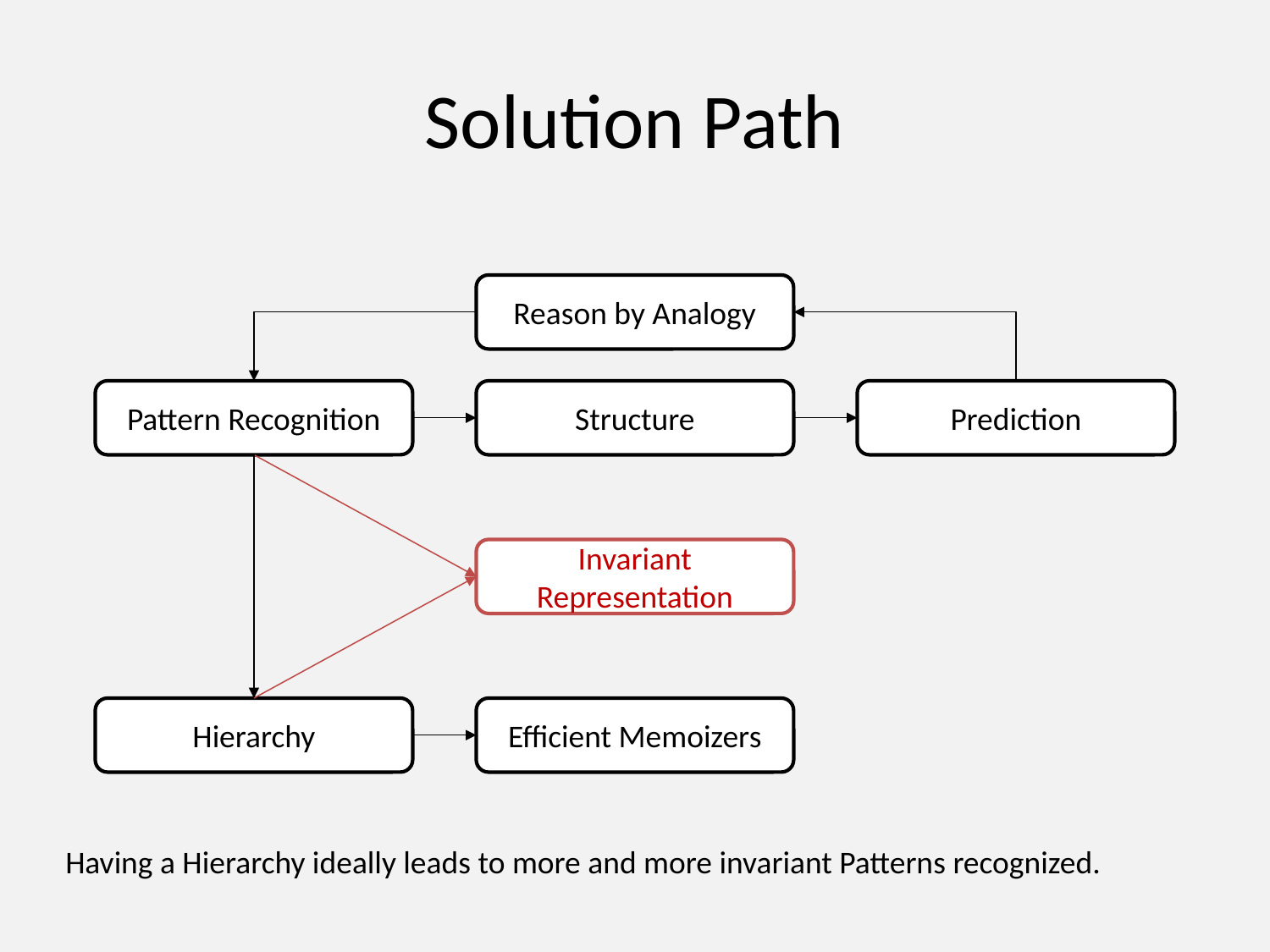

# Solution Path
Reason by Analogy
Pattern Recognition
Structure
Prediction
Invariant Representation
Hierarchy
Efficient Memoizers
Having a Hierarchy ideally leads to more and more invariant Patterns recognized.